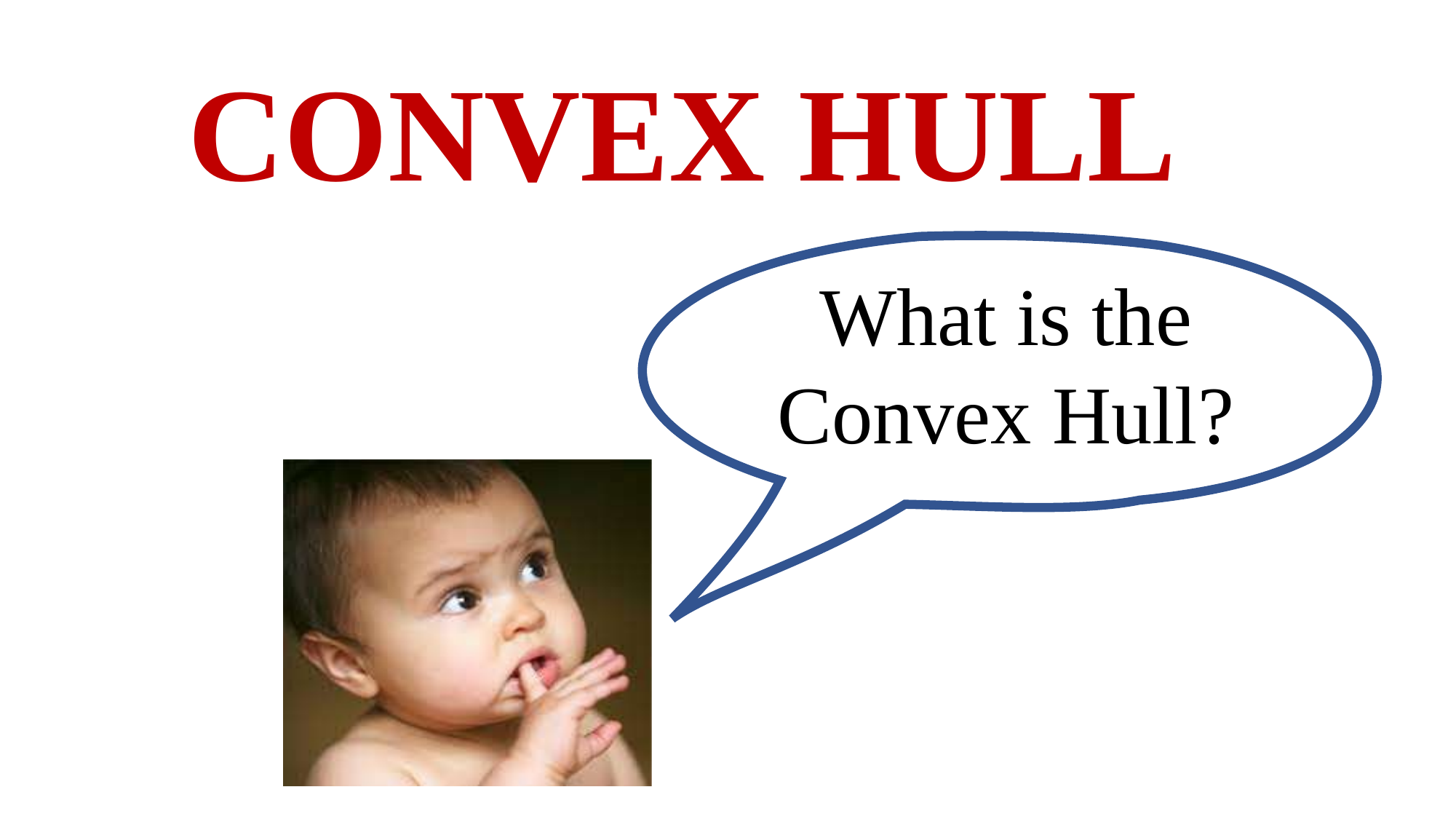

# CONVEX HULL

What is the Convex Hull?

4